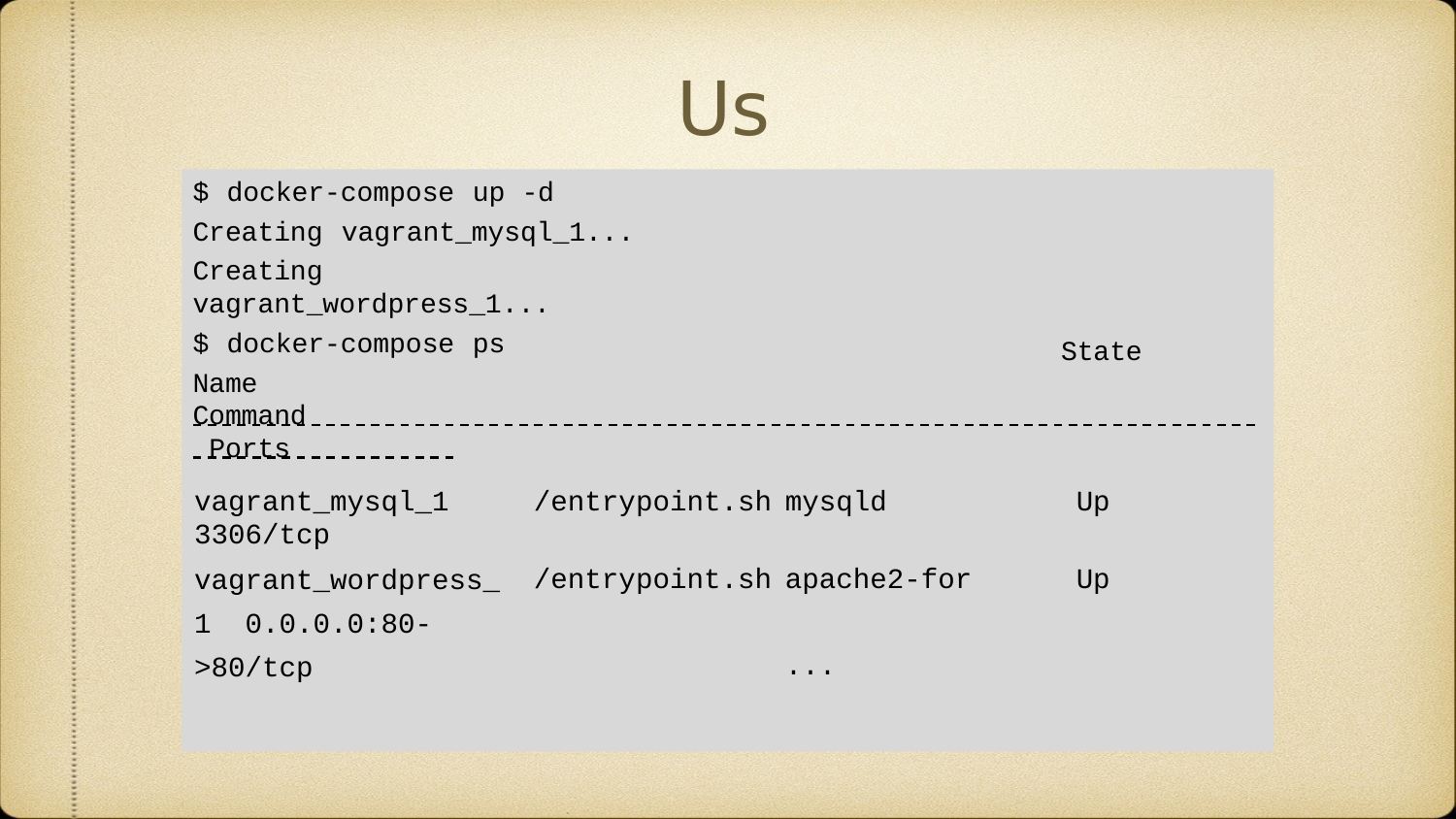

# Use
$	docker-compose	up	-d  Creating	vagrant_mysql_1...
Creating	vagrant_wordpress_1...
$	docker-compose	ps
Name	Command
Ports

State

| vagrant\_mysql\_1 3306/tcp | /entrypoint.sh | mysqld | Up |
| --- | --- | --- | --- |
| vagrant\_wordpress\_1 0.0.0.0:80->80/tcp | /entrypoint.sh | apache2-for ... | Up |